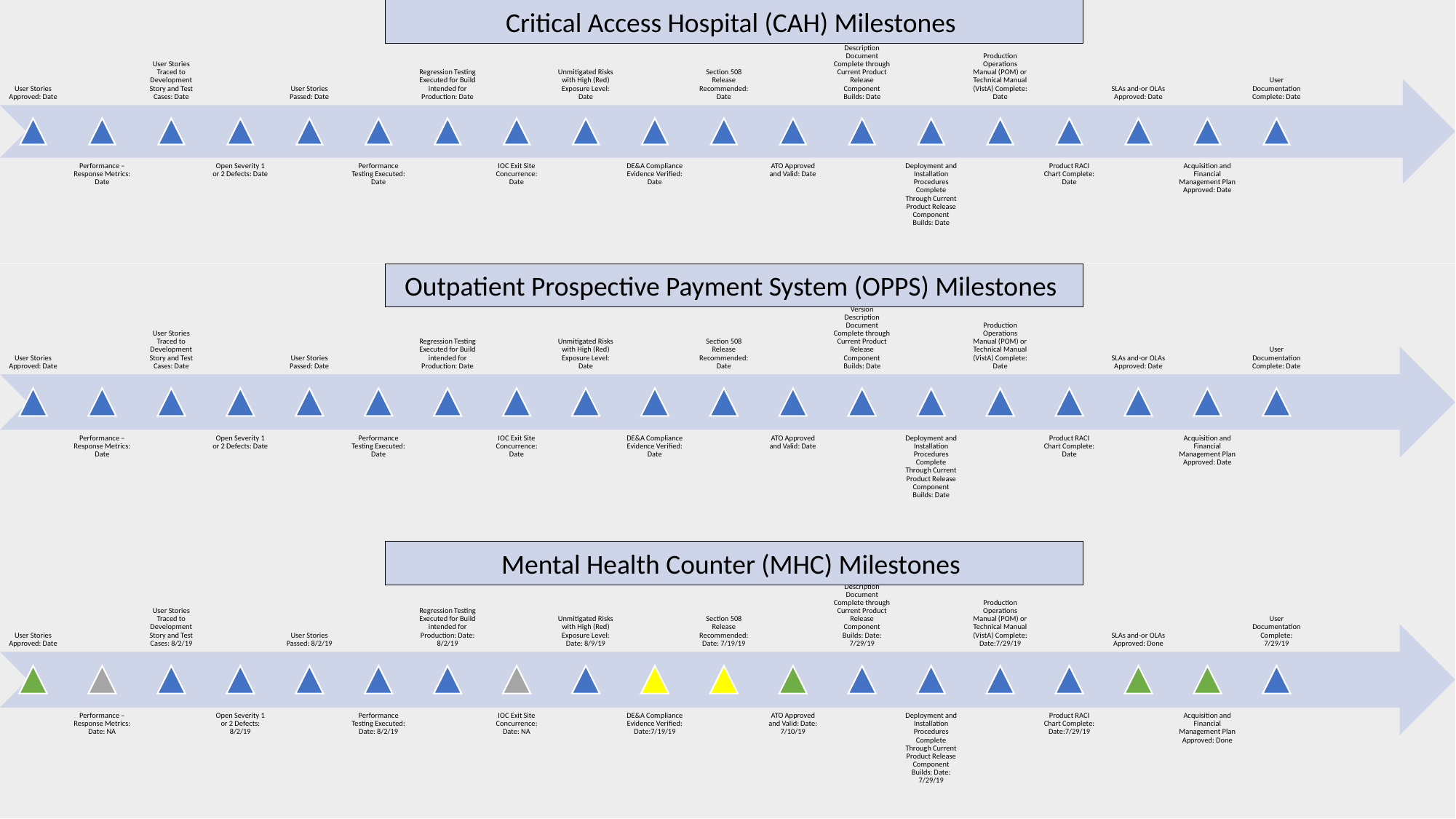

User Stories Approved: Date
Performance – Response Metrics: Date
User Stories Traced to Development Story and Test Cases: Date
Open Severity 1 or 2 Defects: Date
User Stories Passed: Date
Performance Testing Executed: Date
Regression Testing Executed for Build intended for Production: Date
IOC Exit Site Concurrence: Date
Unmitigated Risks with High (Red) Exposure Level: Date
DE&A Compliance Evidence Verified: Date
Section 508 Release Recommended: Date
ATO Approved and Valid: Date
Version Description Document Complete through Current Product Release Component Builds: Date
Deployment and Installation Procedures Complete Through Current Product Release Component Builds: Date
Production Operations Manual (POM) or Technical Manual (VistA) Complete: Date
Product RACI Chart Complete: Date
SLAs and-or OLAs Approved: Date
Acquisition and Financial Management Plan Approved: Date
User Documentation Complete: Date
Critical Access Hospital (CAH) Milestones
User Stories Approved: Date
Performance – Response Metrics: Date
User Stories Traced to Development Story and Test Cases: Date
Open Severity 1 or 2 Defects: Date
User Stories Passed: Date
Performance Testing Executed: Date
Regression Testing Executed for Build intended for Production: Date
IOC Exit Site Concurrence: Date
Unmitigated Risks with High (Red) Exposure Level: Date
DE&A Compliance Evidence Verified: Date
Section 508 Release Recommended: Date
ATO Approved and Valid: Date
Version Description Document Complete through Current Product Release Component Builds: Date
Deployment and Installation Procedures Complete Through Current Product Release Component Builds: Date
Production Operations Manual (POM) or Technical Manual (VistA) Complete: Date
Product RACI Chart Complete: Date
SLAs and-or OLAs Approved: Date
Acquisition and Financial Management Plan Approved: Date
User Documentation Complete: Date
Outpatient Prospective Payment System (OPPS) Milestones
User Stories Approved: Date
Performance – Response Metrics: Date: NA
User Stories Traced to Development Story and Test Cases: 8/2/19
Open Severity 1 or 2 Defects: 8/2/19
User Stories Passed: 8/2/19
Performance Testing Executed: Date: 8/2/19
Regression Testing Executed for Build intended for Production: Date: 8/2/19
IOC Exit Site Concurrence: Date: NA
Unmitigated Risks with High (Red) Exposure Level: Date: 8/9/19
DE&A Compliance Evidence Verified: Date:7/19/19
Section 508 Release Recommended: Date: 7/19/19
ATO Approved and Valid: Date: 7/10/19
Version Description Document Complete through Current Product Release Component Builds: Date: 7/29/19
Deployment and Installation Procedures Complete Through Current Product Release Component Builds: Date: 7/29/19
Production Operations Manual (POM) or Technical Manual (VistA) Complete: Date:7/29/19
Product RACI Chart Complete: Date:7/29/19
SLAs and-or OLAs Approved: Done
Acquisition and Financial Management Plan Approved: Done
User Documentation Complete: 7/29/19
Mental Health Counter (MHC) Milestones